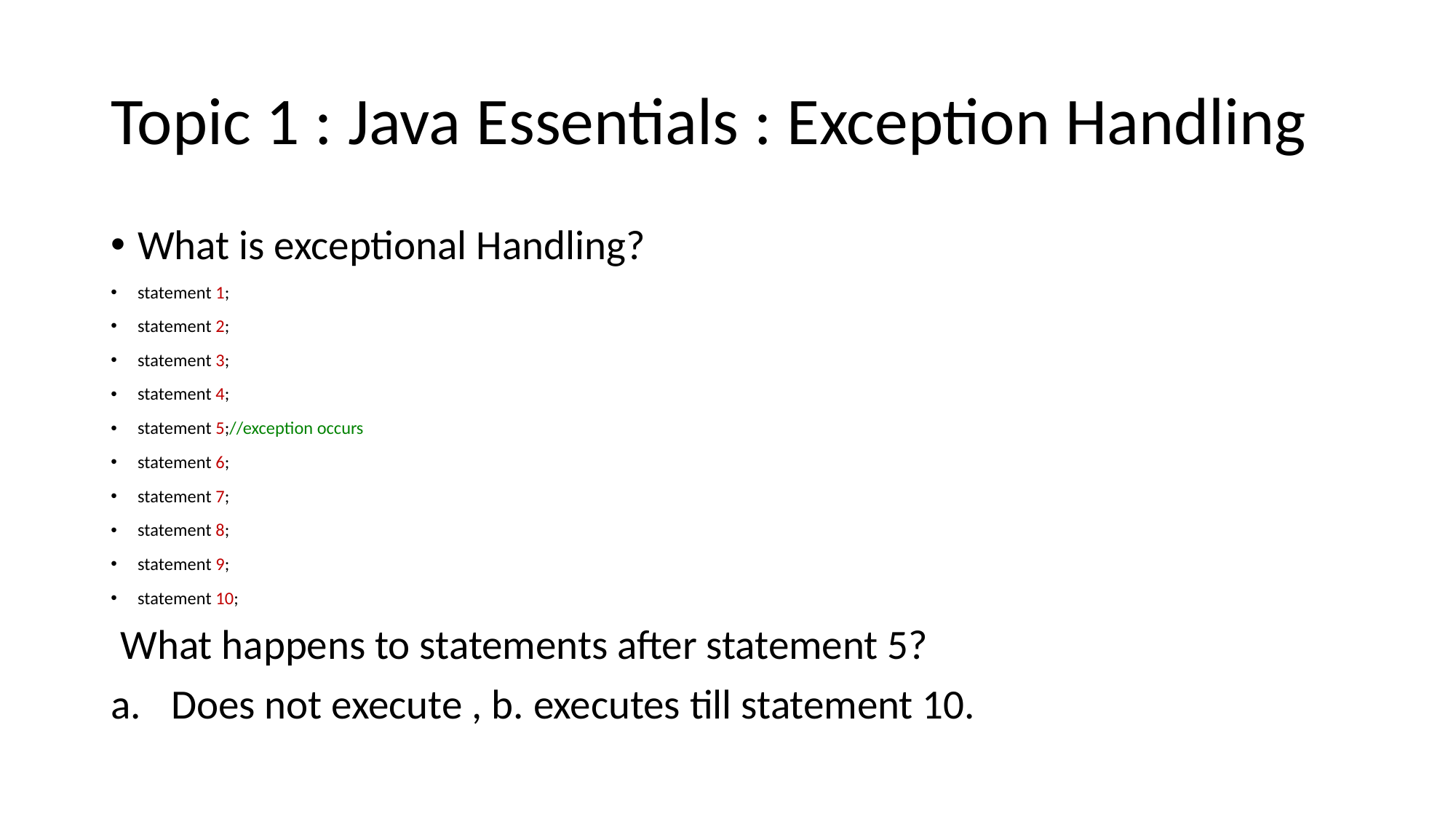

# Topic 1 : Java Essentials : Exception Handling
What is exceptional Handling?
statement 1;
statement 2;
statement 3;
statement 4;
statement 5;//exception occurs
statement 6;
statement 7;
statement 8;
statement 9;
statement 10;
 What happens to statements after statement 5?
Does not execute , b. executes till statement 10.